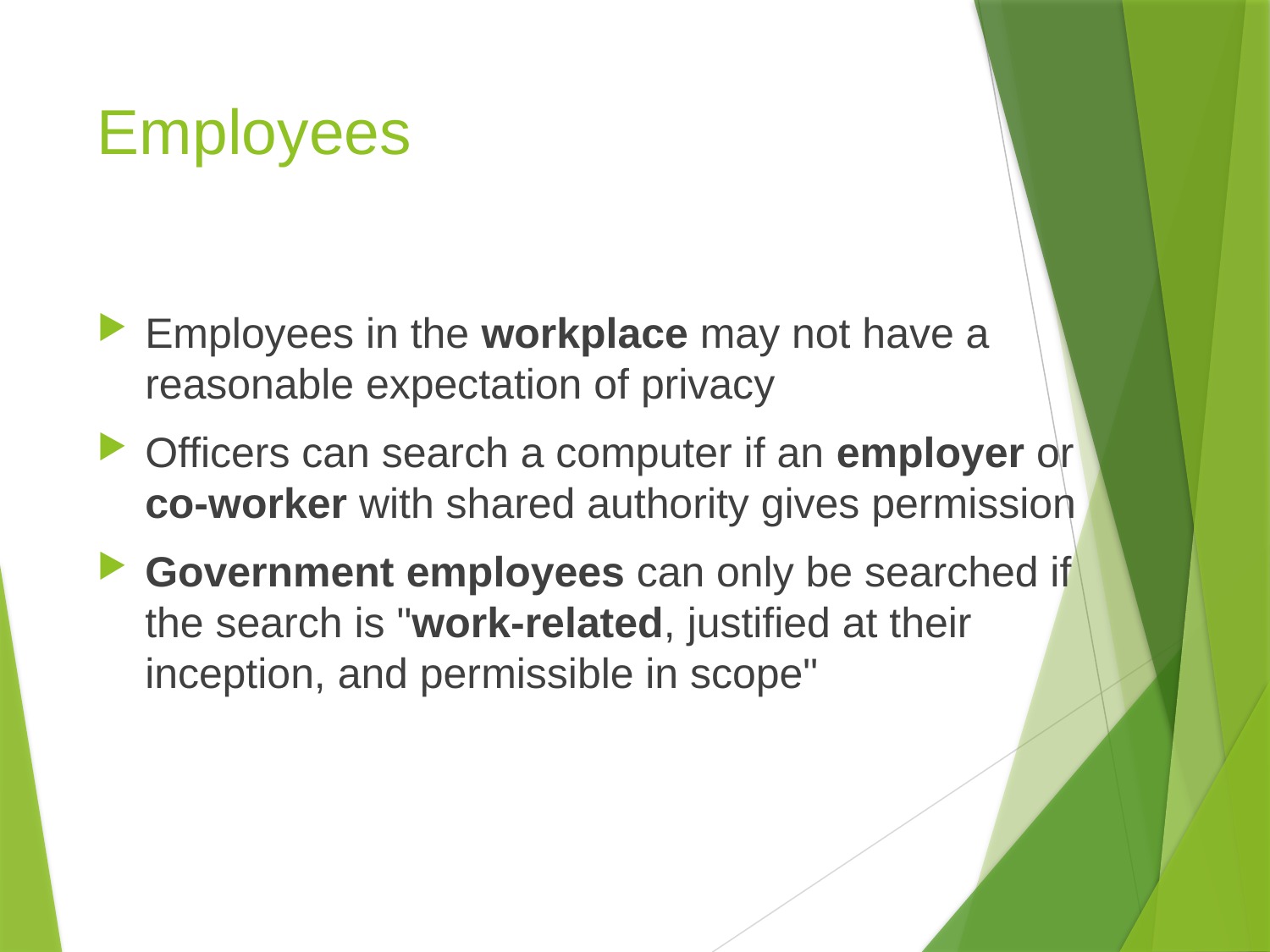

# Employees
Employees in the workplace may not have a reasonable expectation of privacy
Officers can search a computer if an employer or co-worker with shared authority gives permission
Government employees can only be searched if the search is "work-related, justified at their inception, and permissible in scope"